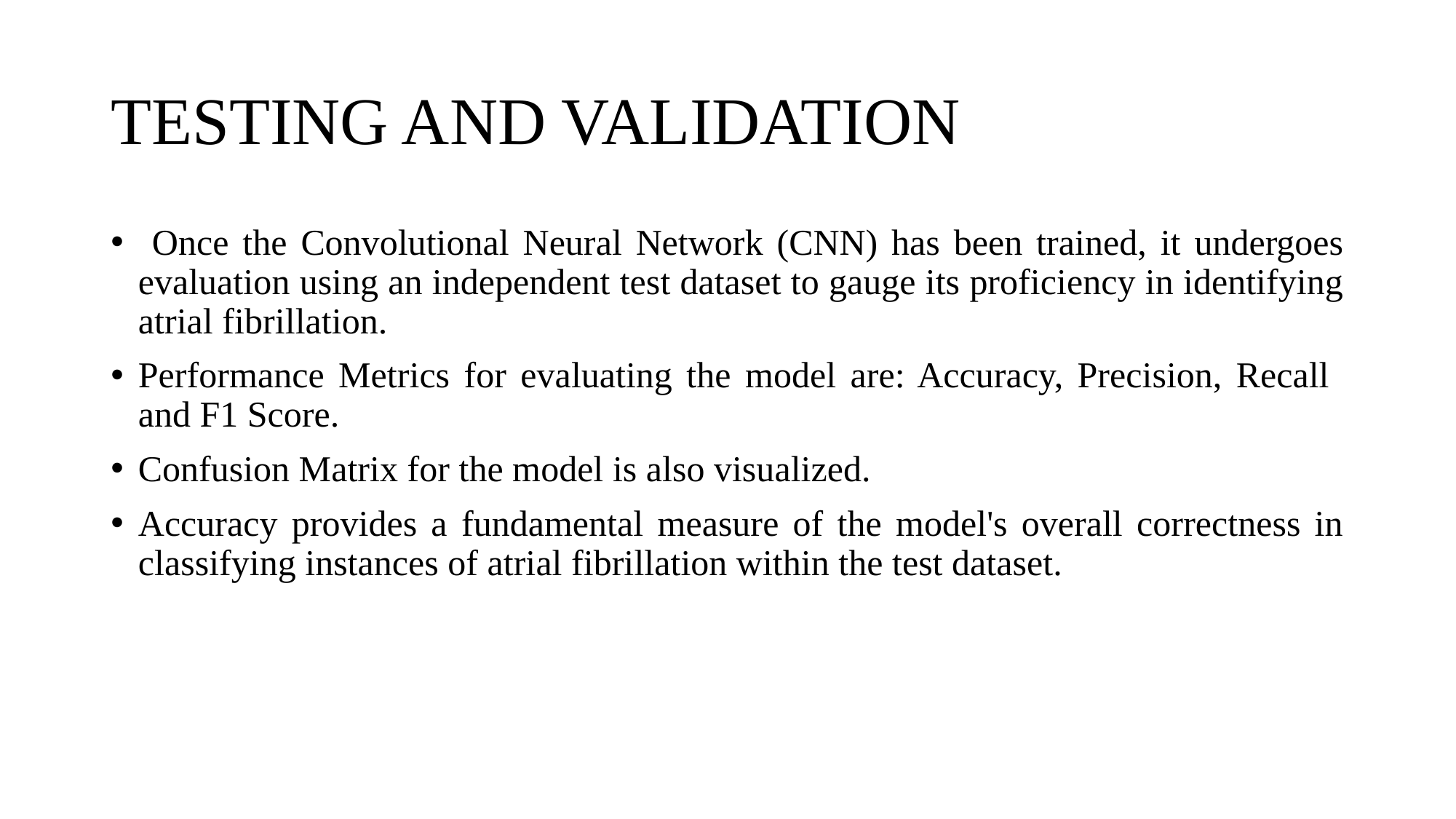

# TESTING AND VALIDATION
 Once the Convolutional Neural Network (CNN) has been trained, it undergoes evaluation using an independent test dataset to gauge its proficiency in identifying atrial fibrillation.
Performance Metrics for evaluating the model are: Accuracy, Precision, Recall  and F1 Score.
Confusion Matrix for the model is also visualized.
Accuracy provides a fundamental measure of the model's overall correctness in classifying instances of atrial fibrillation within the test dataset.